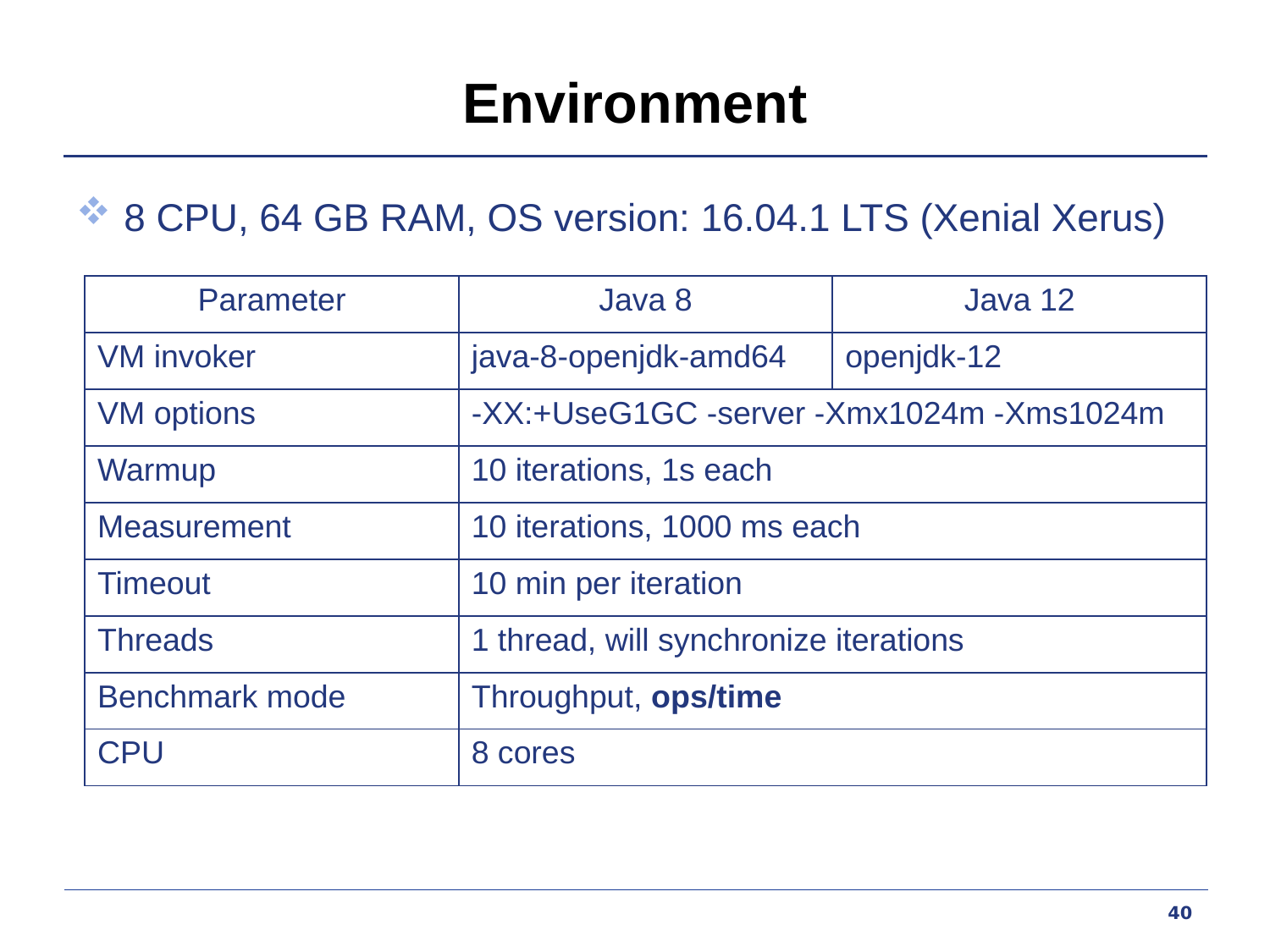

# Environment
8 CPU, 64 GB RAM, OS version: 16.04.1 LTS (Xenial Xerus)
| Parameter | Java 8 | Java 12 |
| --- | --- | --- |
| VM invoker | java-8-openjdk-amd64 | openjdk-12 |
| VM options | -XX:+UseG1GC -server -Xmx1024m -Xms1024m |  |
| Warmup | 10 iterations, 1s each |  |
| Measurement | 10 iterations, 1000 ms each |  |
| Timeout | 10 min per iteration |  |
| Threads | 1 thread, will synchronize iterations |  |
| Benchmark mode | Throughput, ops/time |  |
| CPU | 8 cores |  |
40